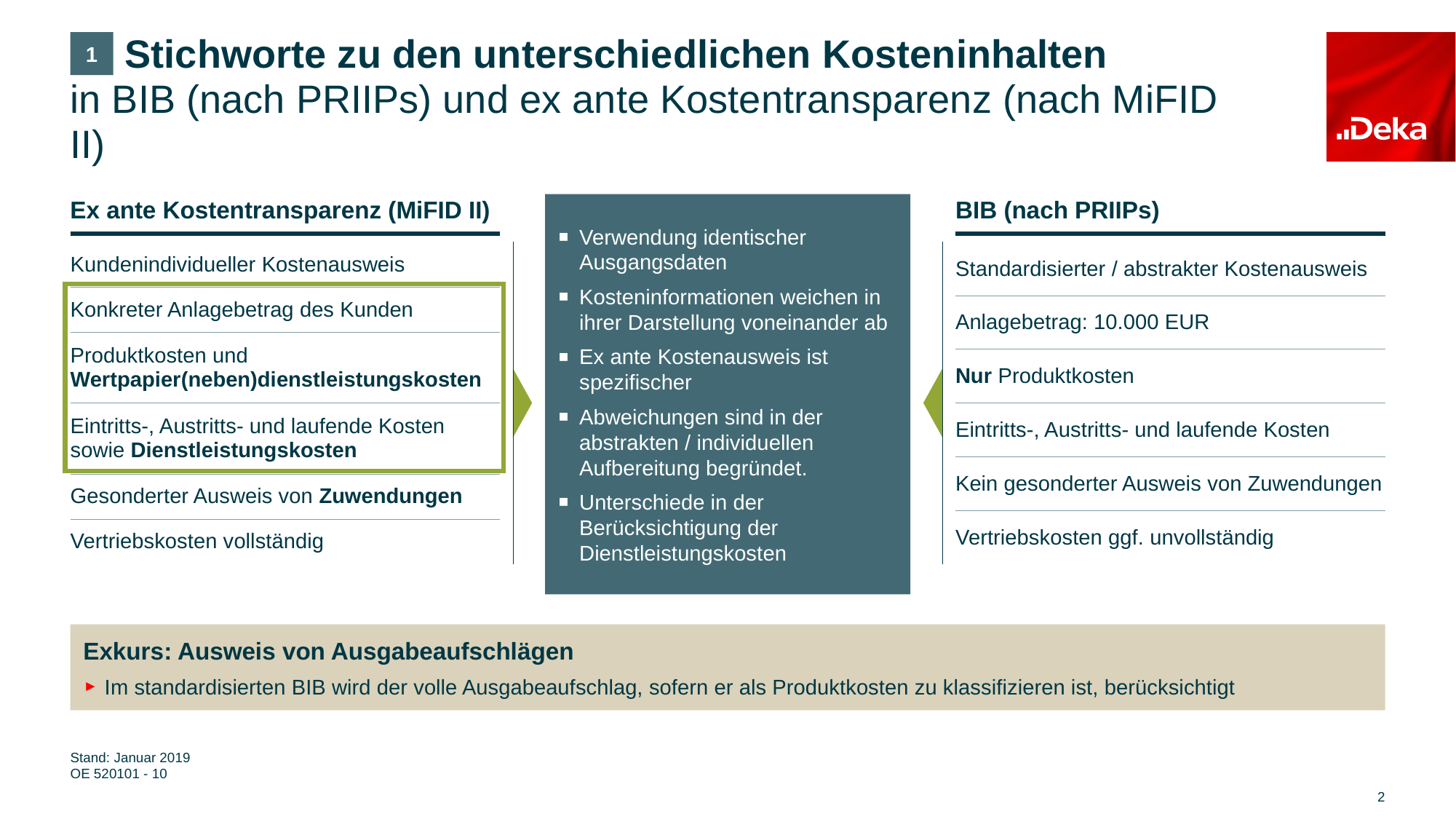

# Stichworte zu den unterschiedlichen Kosteninhalten in BIB (nach PRIIPs) und ex ante Kostentransparenz (nach MiFID II)
1
Ex ante Kostentransparenz (MiFID II)
Verwendung identischer Ausgangsdaten
Kosteninformationen weichen in ihrer Darstellung voneinander ab
Ex ante Kostenausweis ist spezifischer
Abweichungen sind in der abstrakten / individuellen Aufbereitung begründet.
Unterschiede in der Berücksichtigung der Dienstleistungskosten
BIB (nach PRIIPs)
| Kundenindividueller Kostenausweis |
| --- |
| Konkreter Anlagebetrag des Kunden |
| Produktkosten und Wertpapier(neben)dienstleistungskosten |
| Eintritts-, Austritts- und laufende Kosten sowie Dienstleistungskosten |
| Gesonderter Ausweis von Zuwendungen |
| Vertriebskosten vollständig |

| Standardisierter / abstrakter Kostenausweis |
| --- |
| Anlagebetrag: 10.000 EUR |
| Nur Produktkosten |
| Eintritts-, Austritts- und laufende Kosten |
| Kein gesonderter Ausweis von Zuwendungen |
| Vertriebskosten ggf. unvollständig |

!
Exkurs: Ausweis von Ausgabeaufschlägen
Im standardisierten BIB wird der volle Ausgabeaufschlag, sofern er als Produktkosten zu klassifizieren ist, berücksichtigt
Stand: Januar 2019
OE 520101 - 10